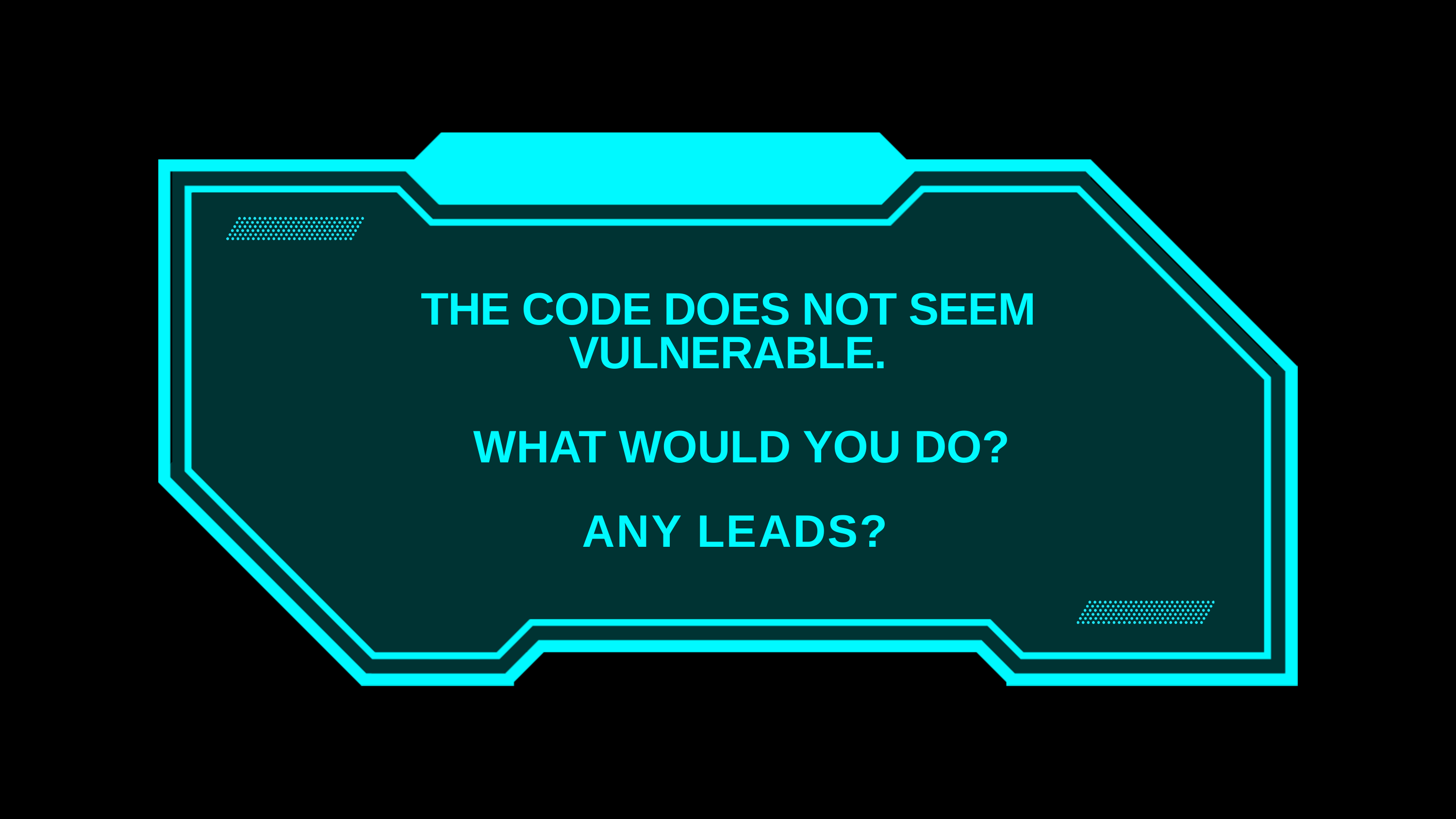

THE CODE DOES NOT SEEM VULNERABLE.

WHAT WOULD YOU DO?
ANY LEADS?